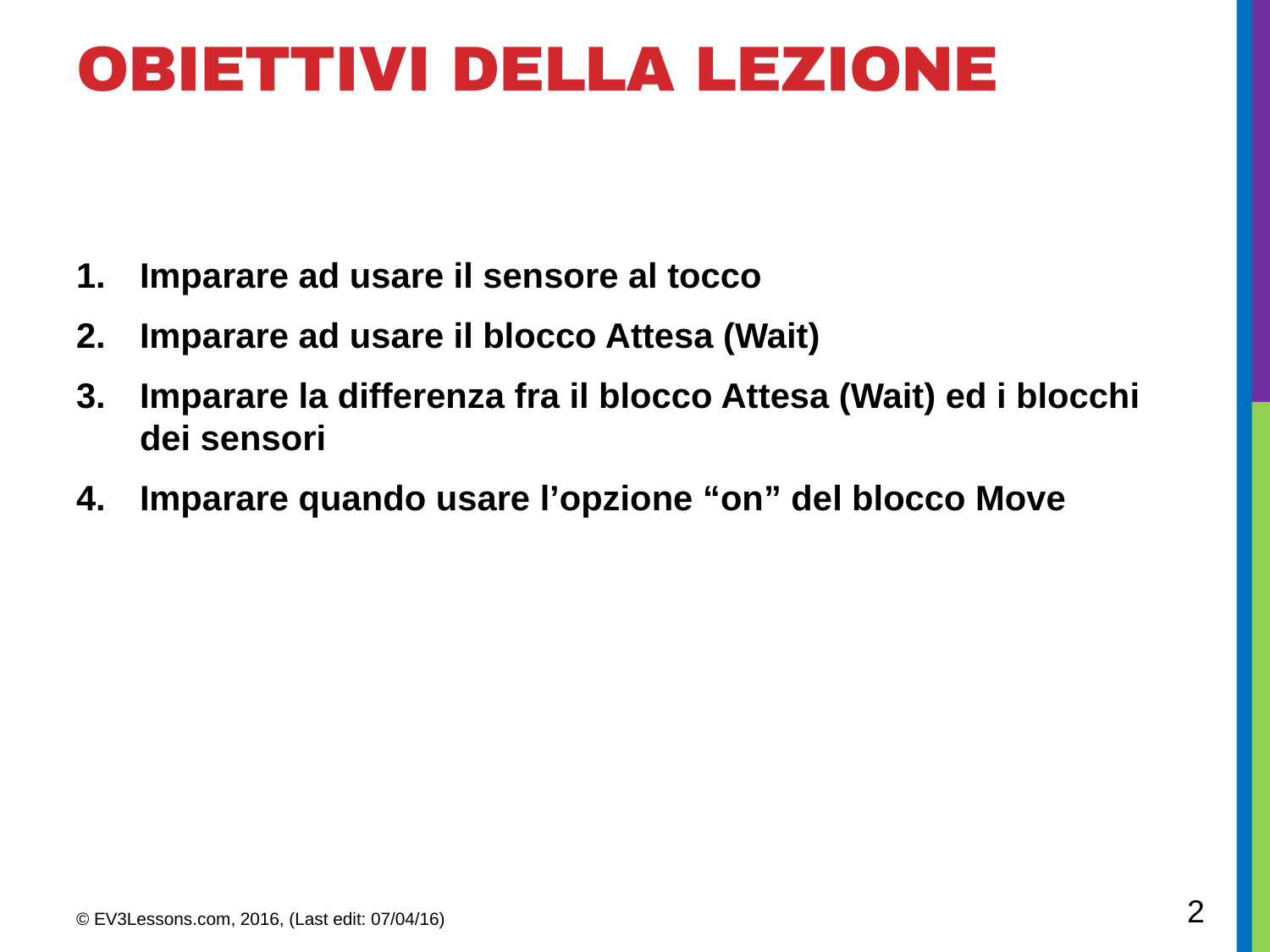

# OBIETTIVI DELLA LEZIONE
Imparare ad usare il sensore al tocco
Imparare ad usare il blocco Attesa (Wait)
Imparare la differenza fra il blocco Attesa (Wait) ed i blocchi dei sensori
Imparare quando usare l’opzione “on” del blocco Move
2
© EV3Lessons.com, 2016, (Last edit: 07/04/16)